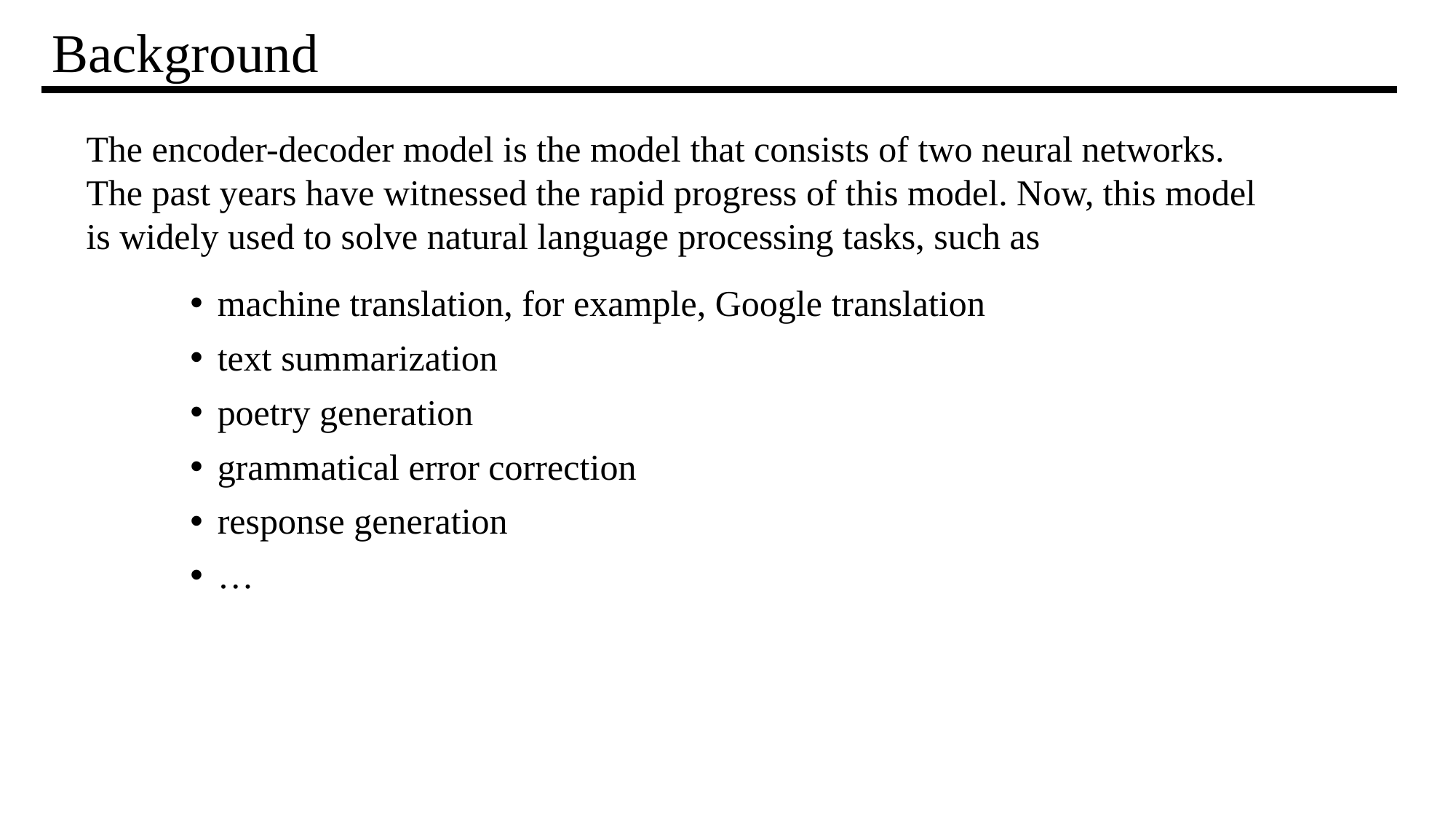

# Background
The encoder-decoder model is the model that consists of two neural networks. The past years have witnessed the rapid progress of this model. Now, this model is widely used to solve natural language processing tasks, such as
machine translation, for example, Google translation
text summarization
poetry generation
grammatical error correction
response generation
…